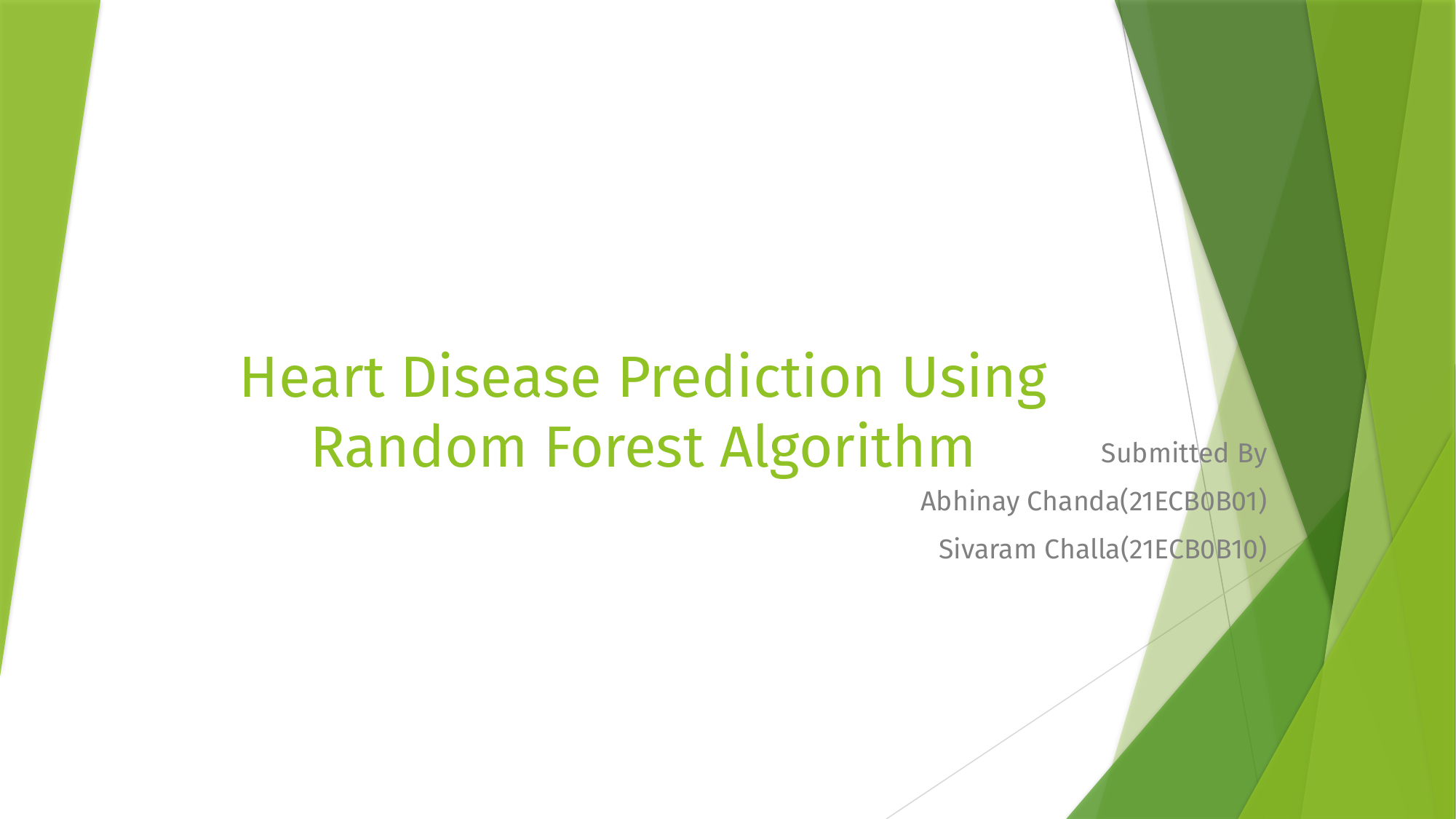

# Heart Disease Prediction Using Random Forest Algorithm
Submitted By
Abhinay Chanda(21ECB0B01)
Sivaram Challa(21ECB0B10)